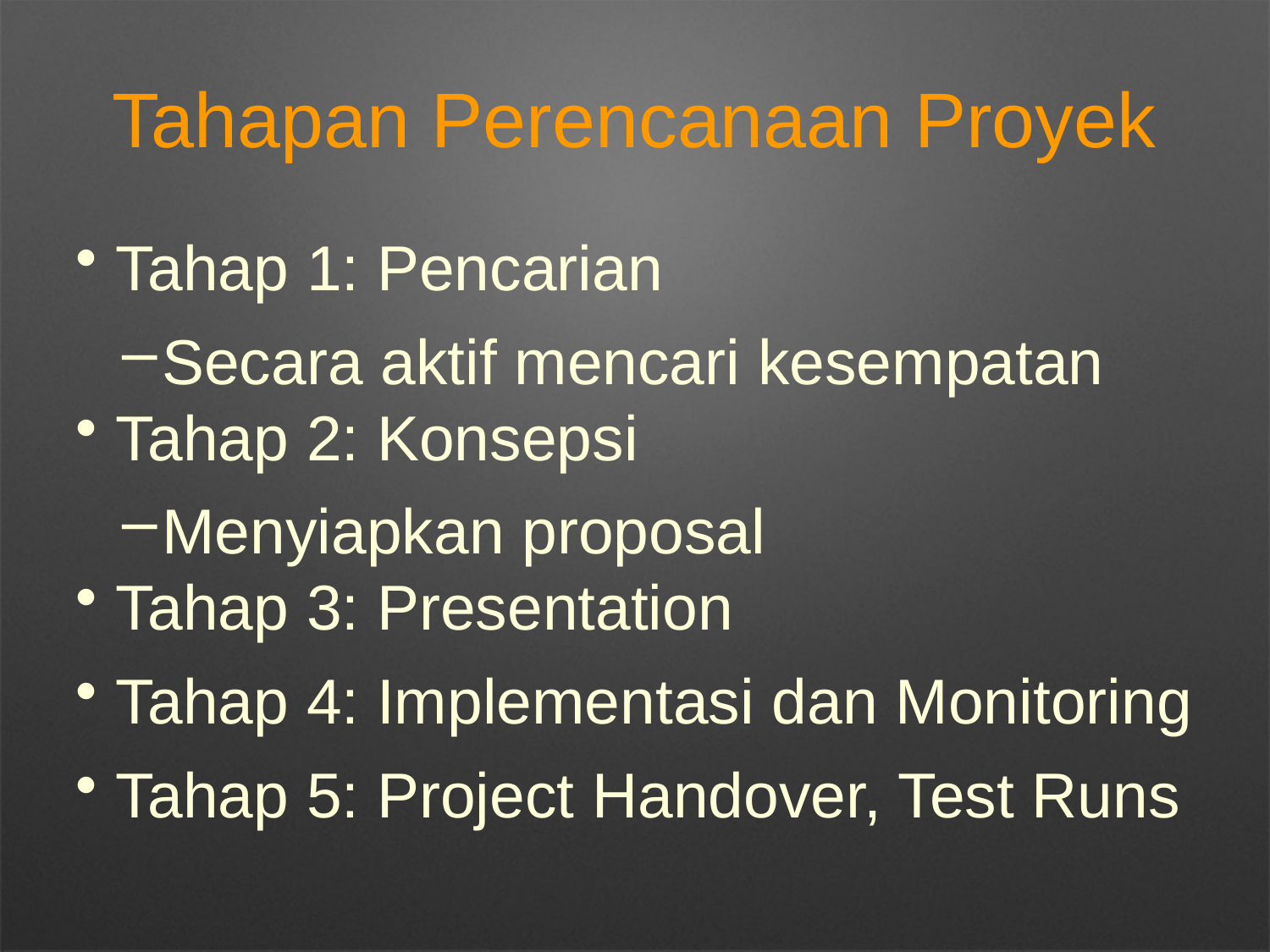

# Tahapan Perencanaan Proyek
Tahap 1: Pencarian
Secara aktif mencari kesempatan
Tahap 2: Konsepsi
Menyiapkan proposal
Tahap 3: Presentation
Tahap 4: Implementasi dan Monitoring
Tahap 5: Project Handover, Test Runs